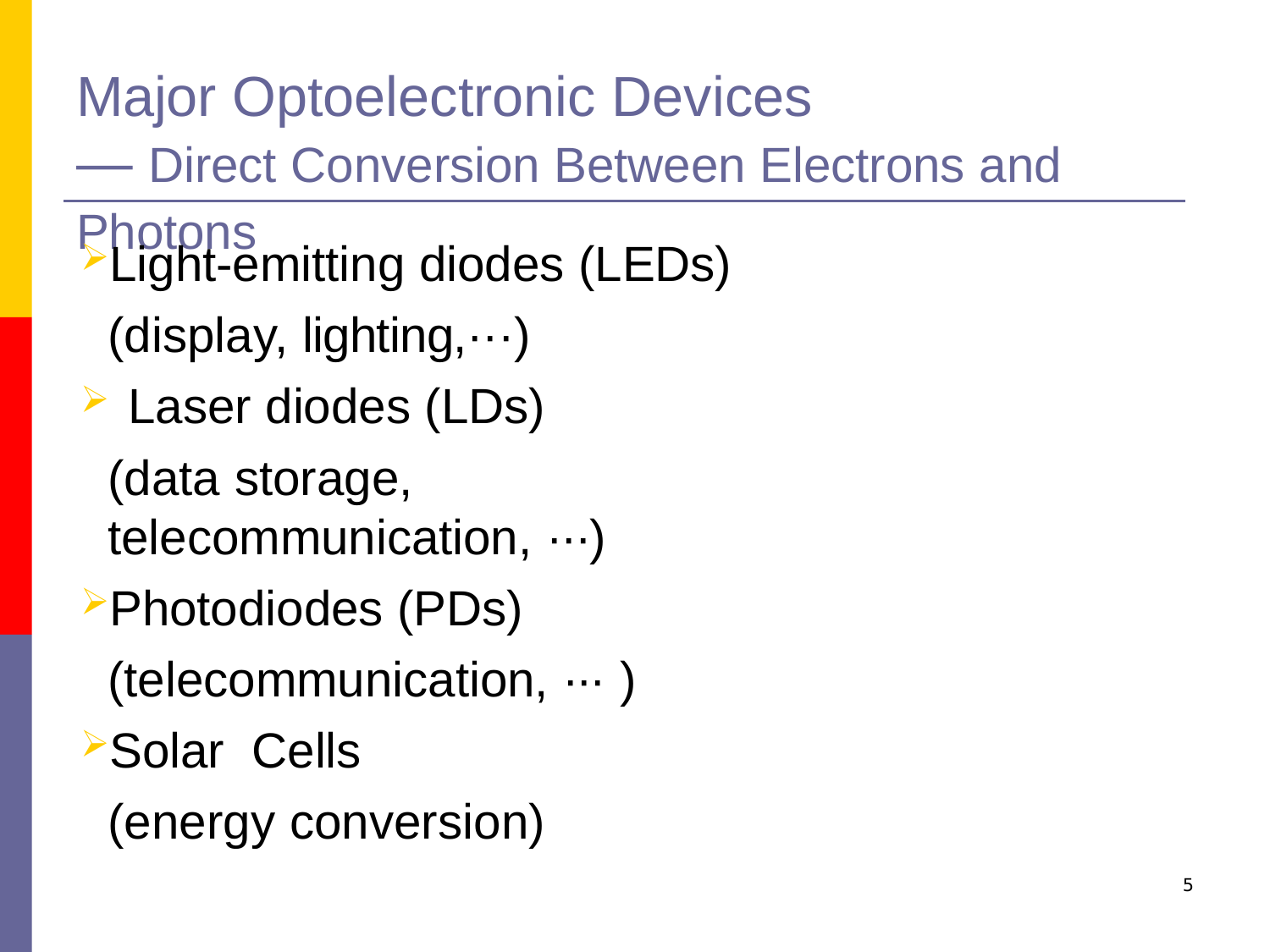

# Major Optoelectronic Devices
— Direct Conversion Between Electrons and Photons
Light-emitting diodes (LEDs)  (display, lighting,···)
Laser diodes (LDs)
(data storage, telecommunication, ···)
Photodiodes (PDs)  (telecommunication, ··· )
Solar Cells  (energy conversion)
5